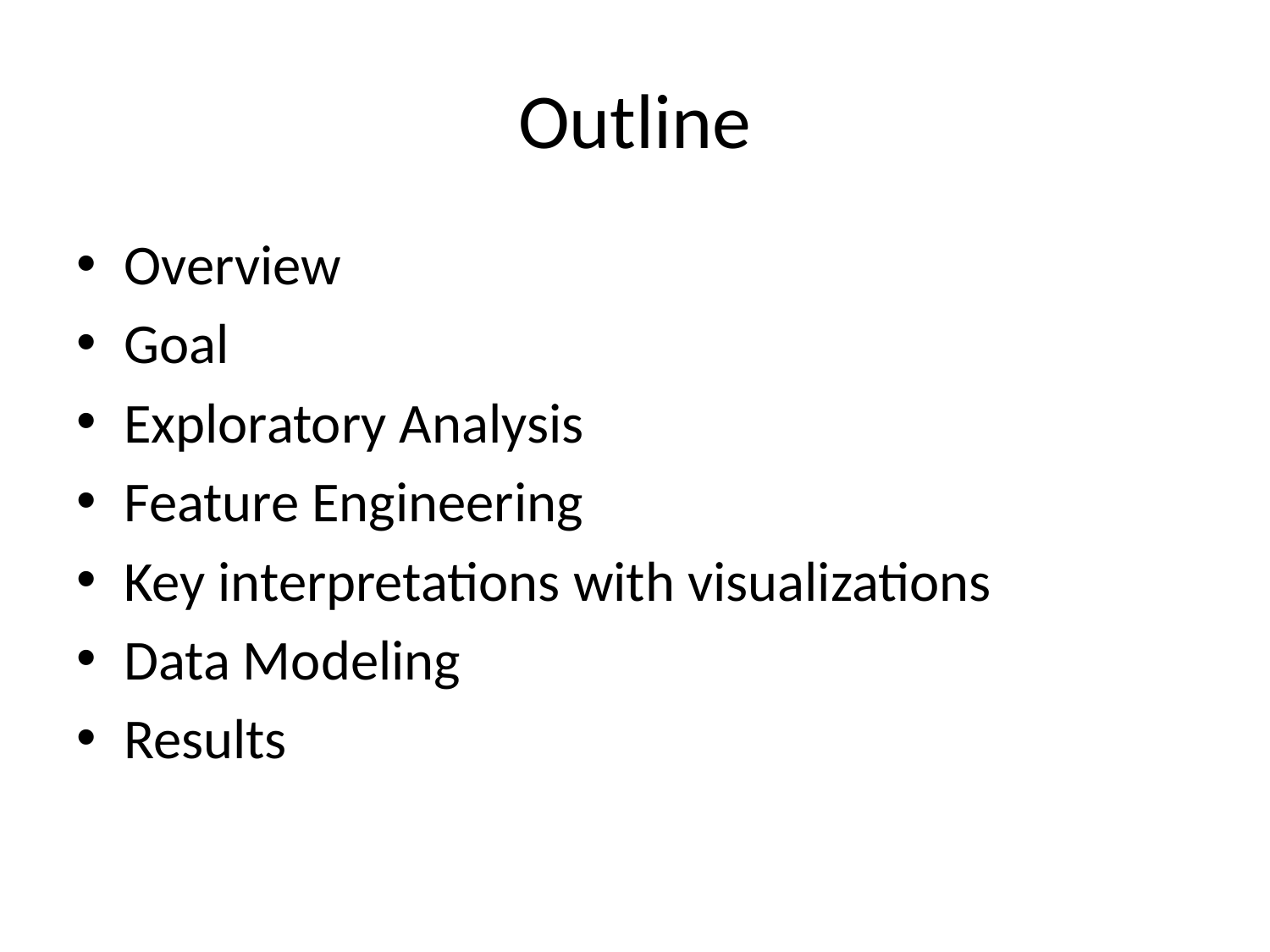

# Outline
Overview
Goal
Exploratory Analysis
Feature Engineering
Key interpretations with visualizations
Data Modeling
Results